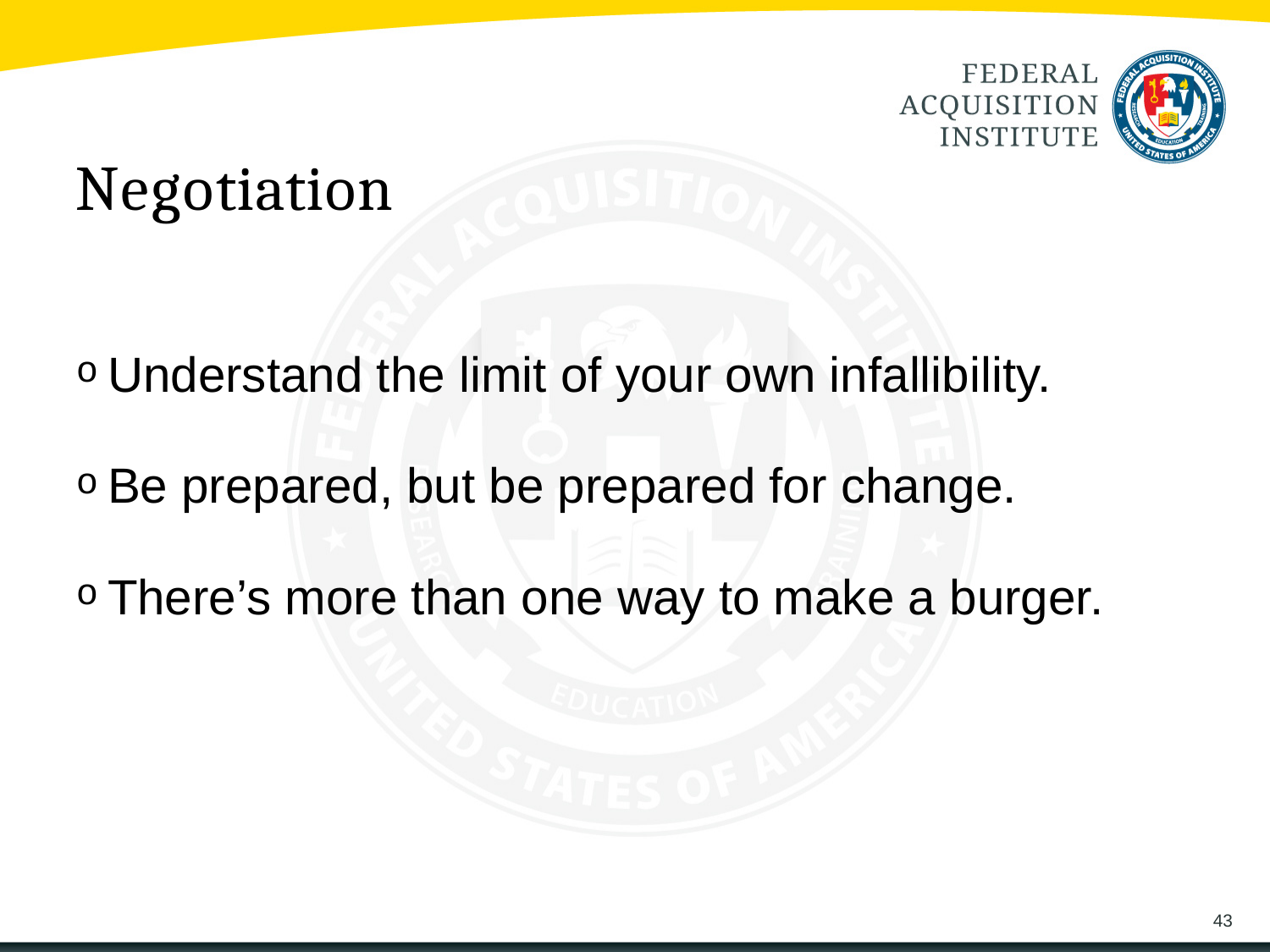

# Negotiation
Understand the limit of your own infallibility.
Be prepared, but be prepared for change.
There’s more than one way to make a burger.
43